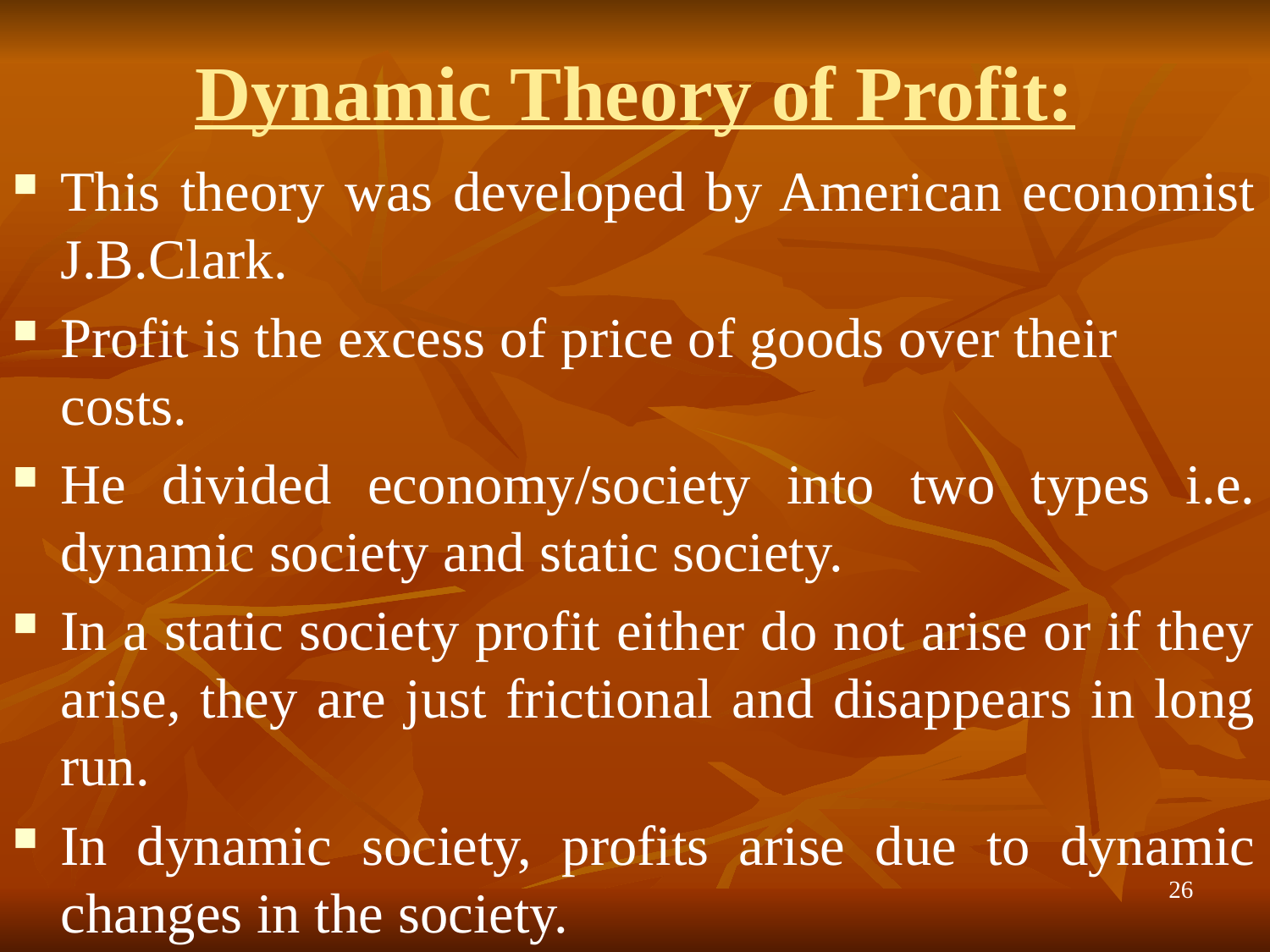

# Dynamic Theory of Profit:
This theory was developed by American economist J.B.Clark.
Profit is the excess of price of goods over their costs.
He divided economy/society into two types i.e. dynamic society and static society.
In a static society profit either do not arise or if they arise, they are just frictional and disappears in long run.
In dynamic society, profits arise due to dynamic changes in the society.
26